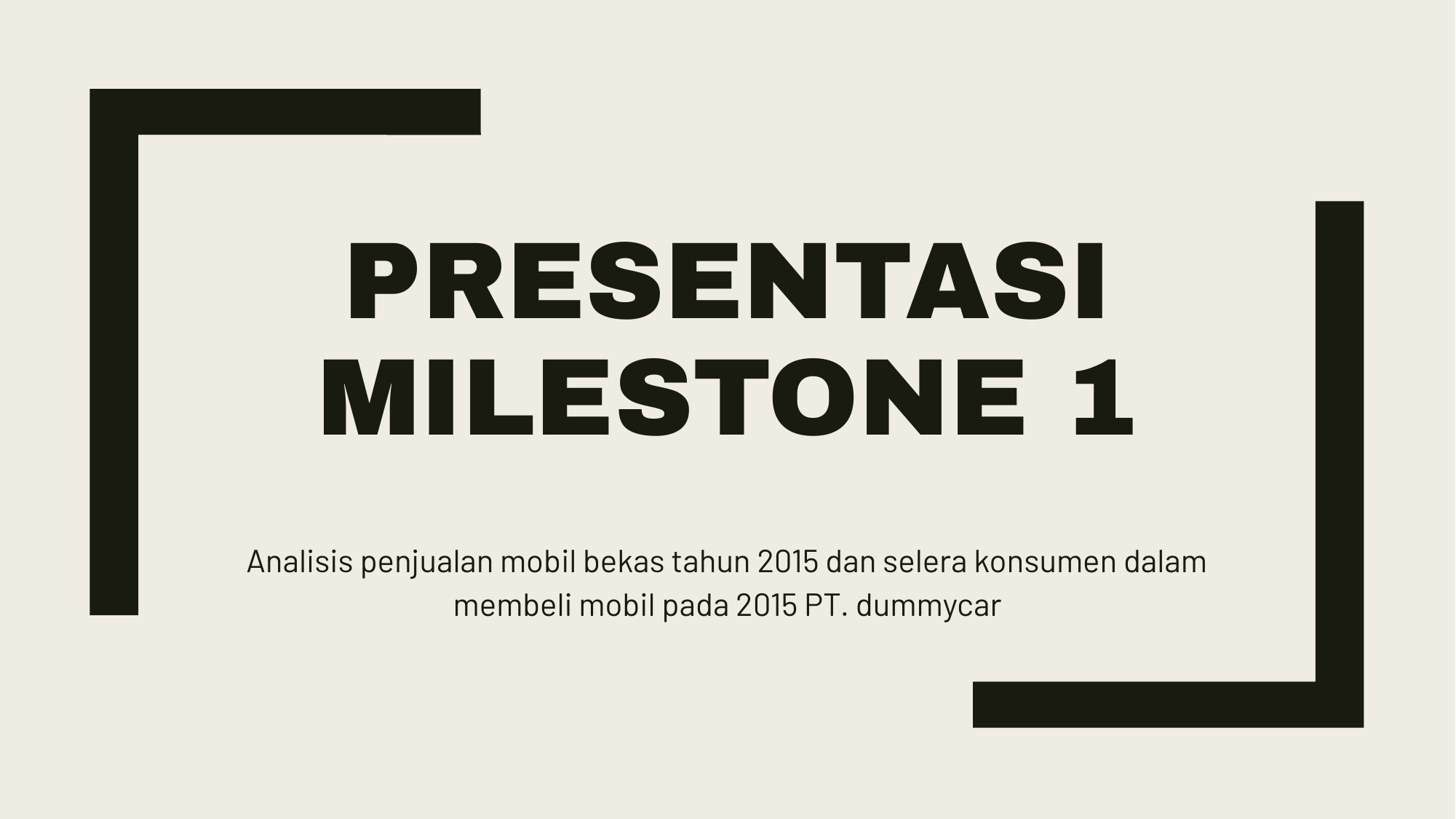

# PRESENTASI MILESTONE 1
Analisis penjualan mobil bekas tahun 2015 dan selera konsumen dalam membeli mobil pada 2015 PT. dummycar